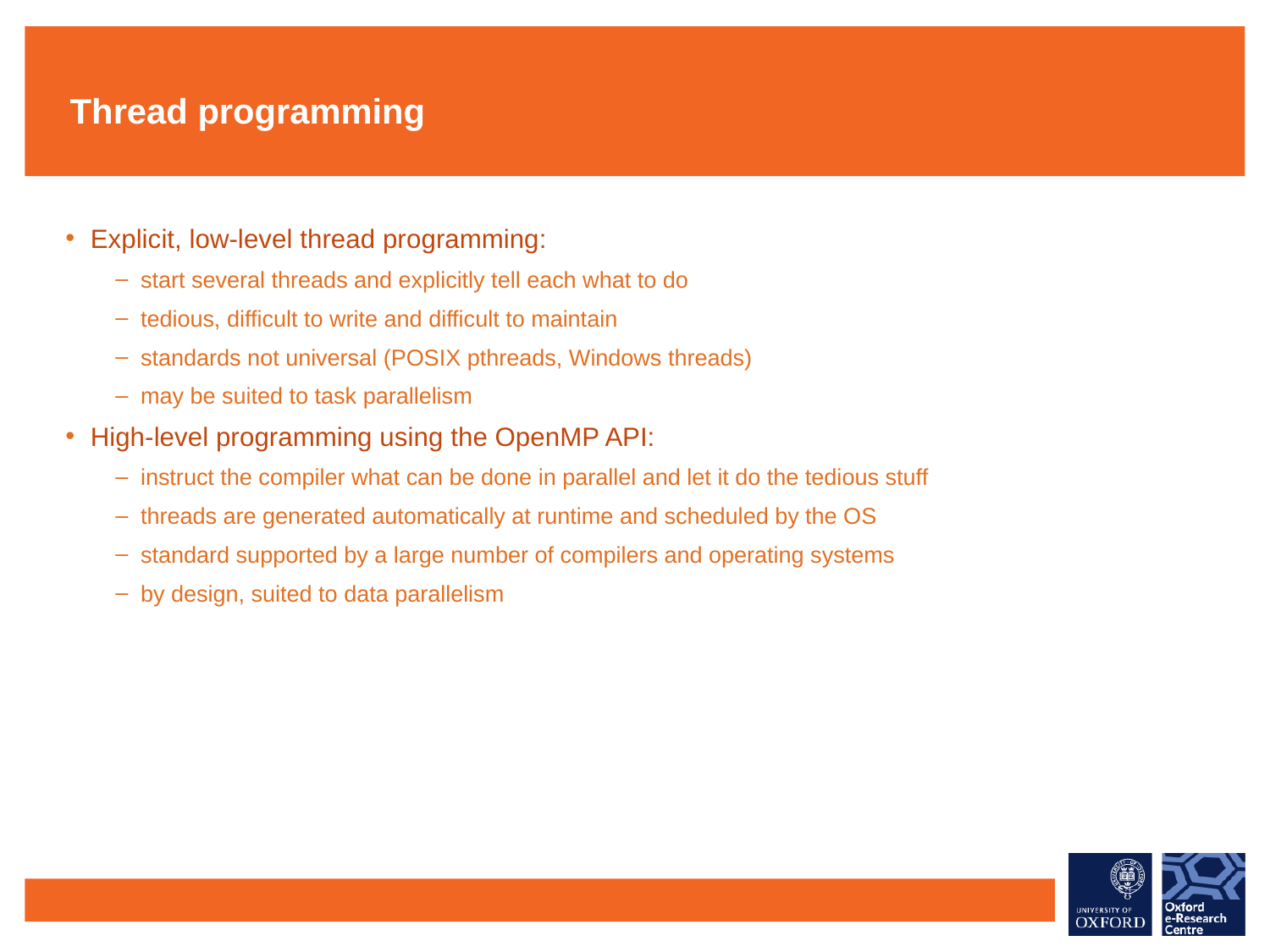

# Thread programming
Explicit, low-level thread programming:
start several threads and explicitly tell each what to do
tedious, difficult to write and difficult to maintain
standards not universal (POSIX pthreads, Windows threads)
may be suited to task parallelism
High-level programming using the OpenMP API:
instruct the compiler what can be done in parallel and let it do the tedious stuff
threads are generated automatically at runtime and scheduled by the OS
standard supported by a large number of compilers and operating systems
by design, suited to data parallelism